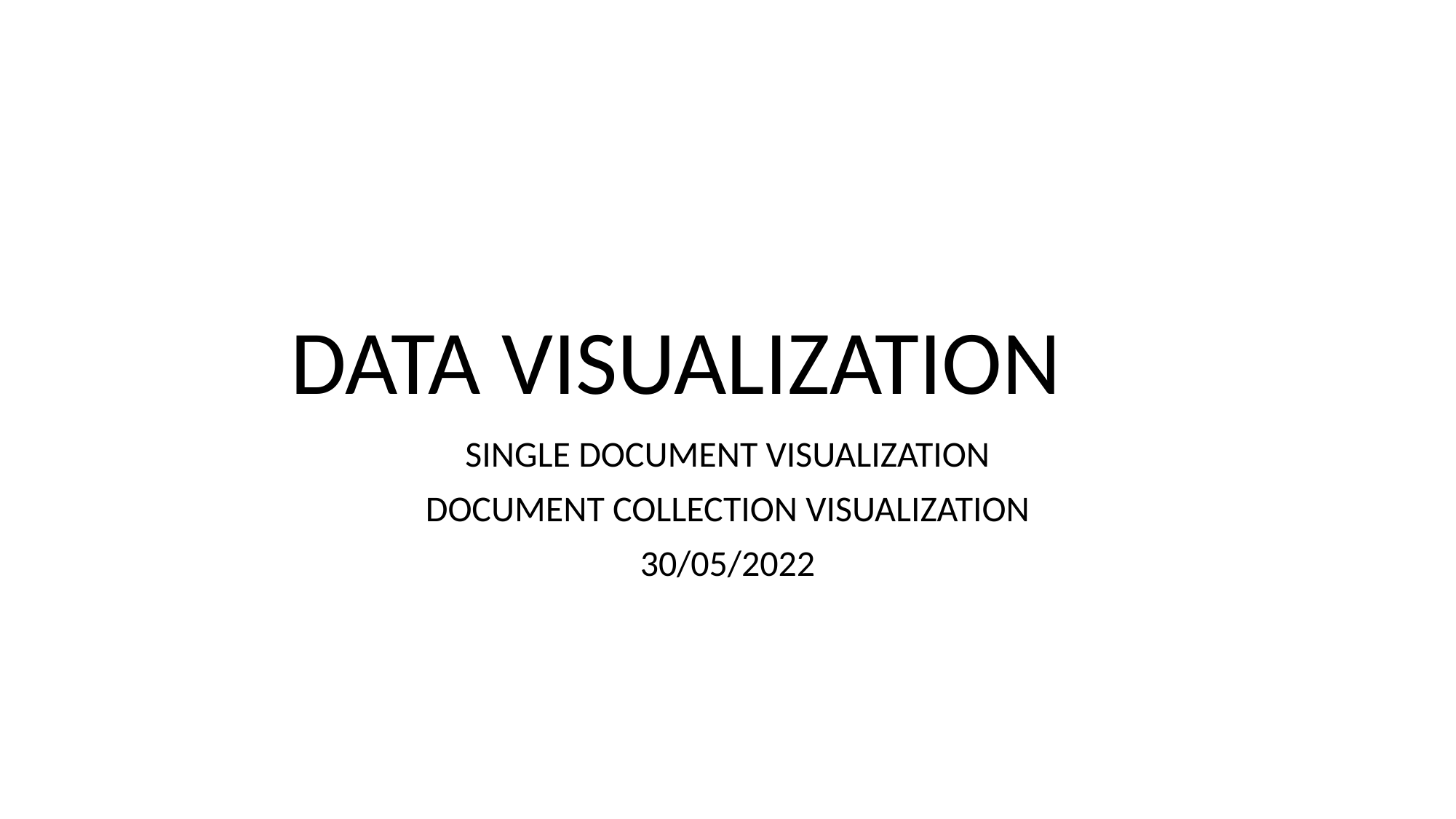

# DATA VISUALIZATION
SINGLE DOCUMENT VISUALIZATION
DOCUMENT COLLECTION VISUALIZATION
30/05/2022